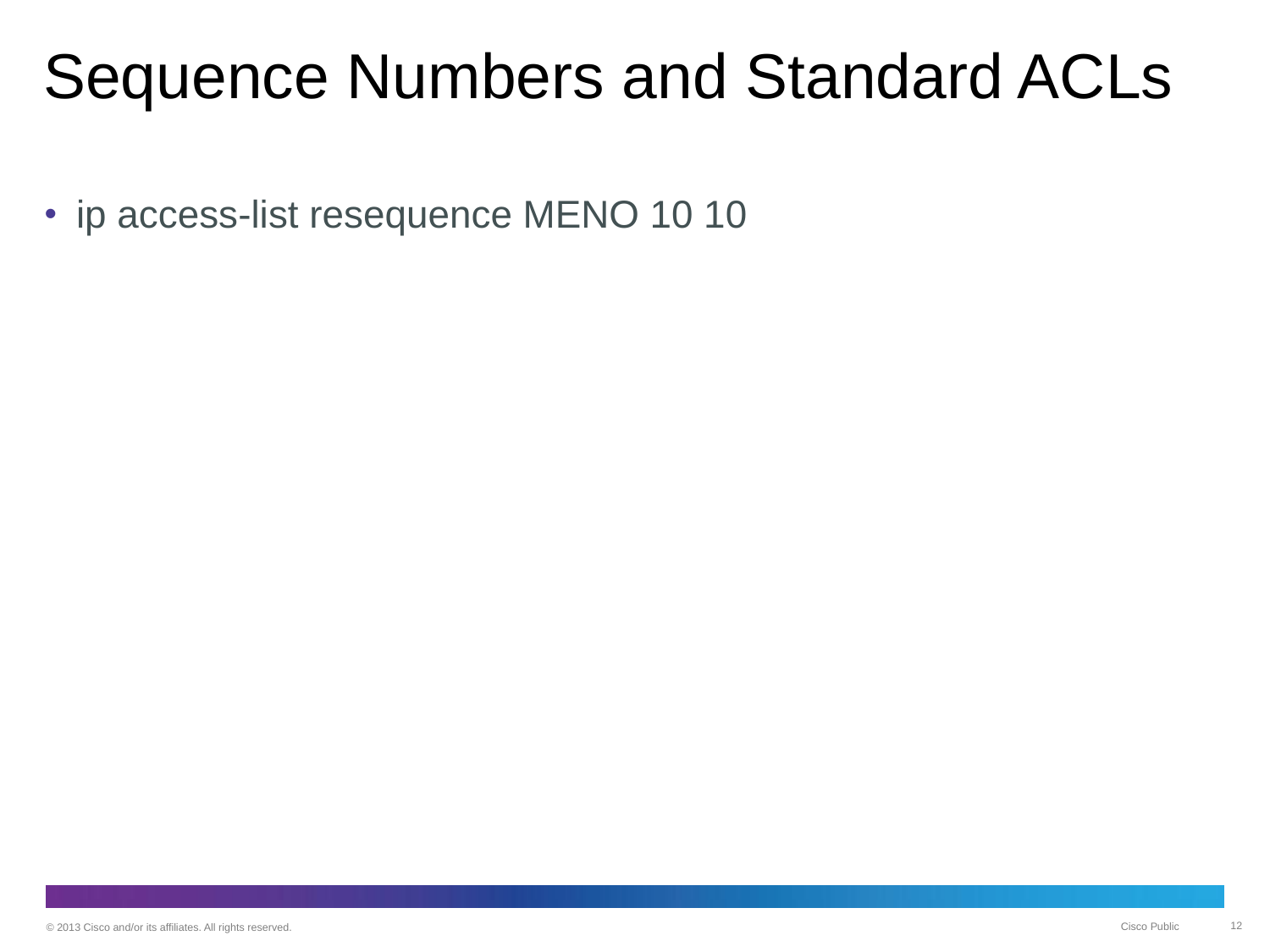

# Sequence Numbers and Standard ACLs
ip access-list resequence MENO 10 10